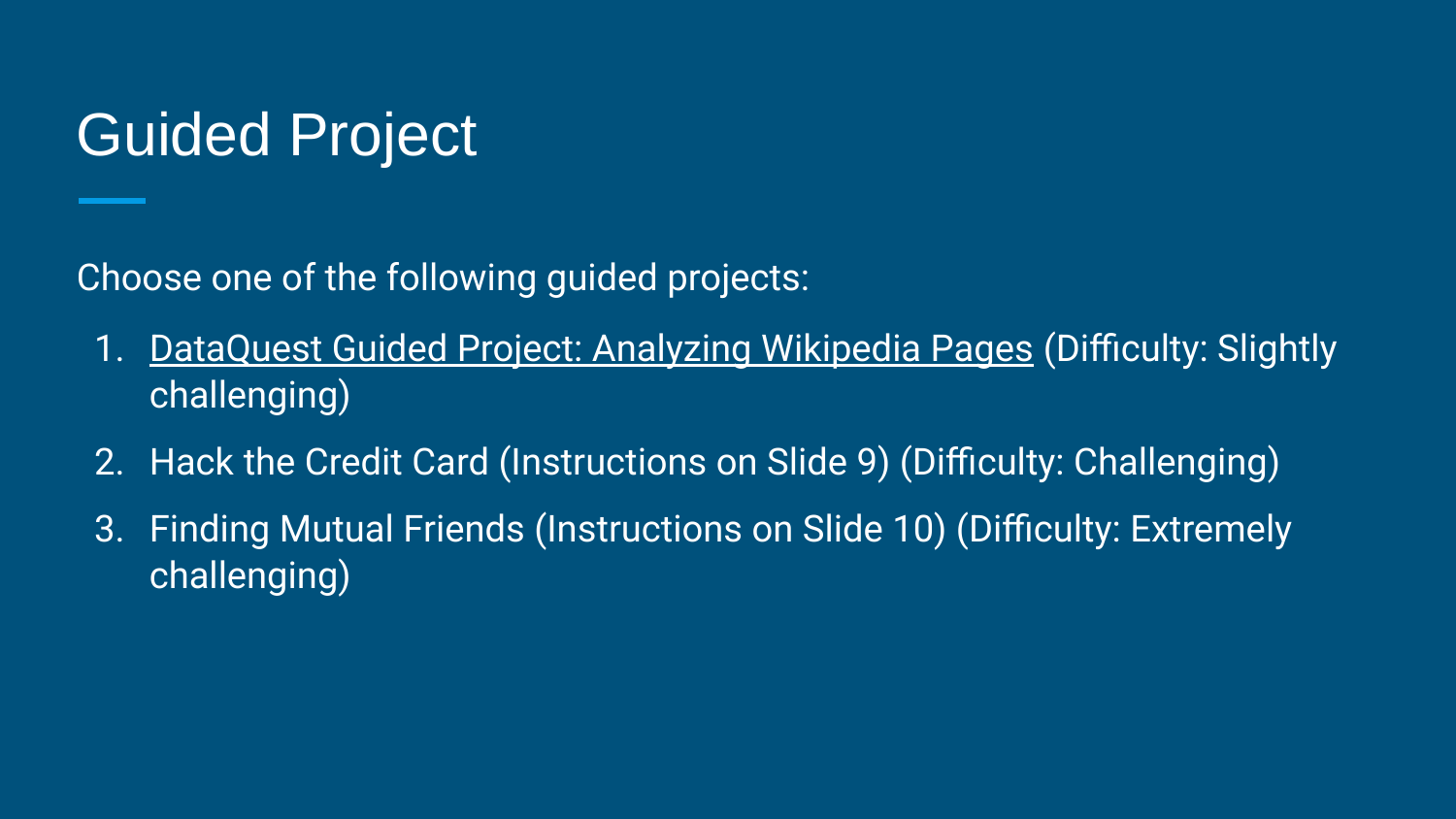

# Guided Project
Choose one of the following guided projects:
DataQuest Guided Project: Analyzing Wikipedia Pages (Difficulty: Slightly challenging)
Hack the Credit Card (Instructions on Slide 9) (Difficulty: Challenging)
Finding Mutual Friends (Instructions on Slide 10) (Difficulty: Extremely challenging)